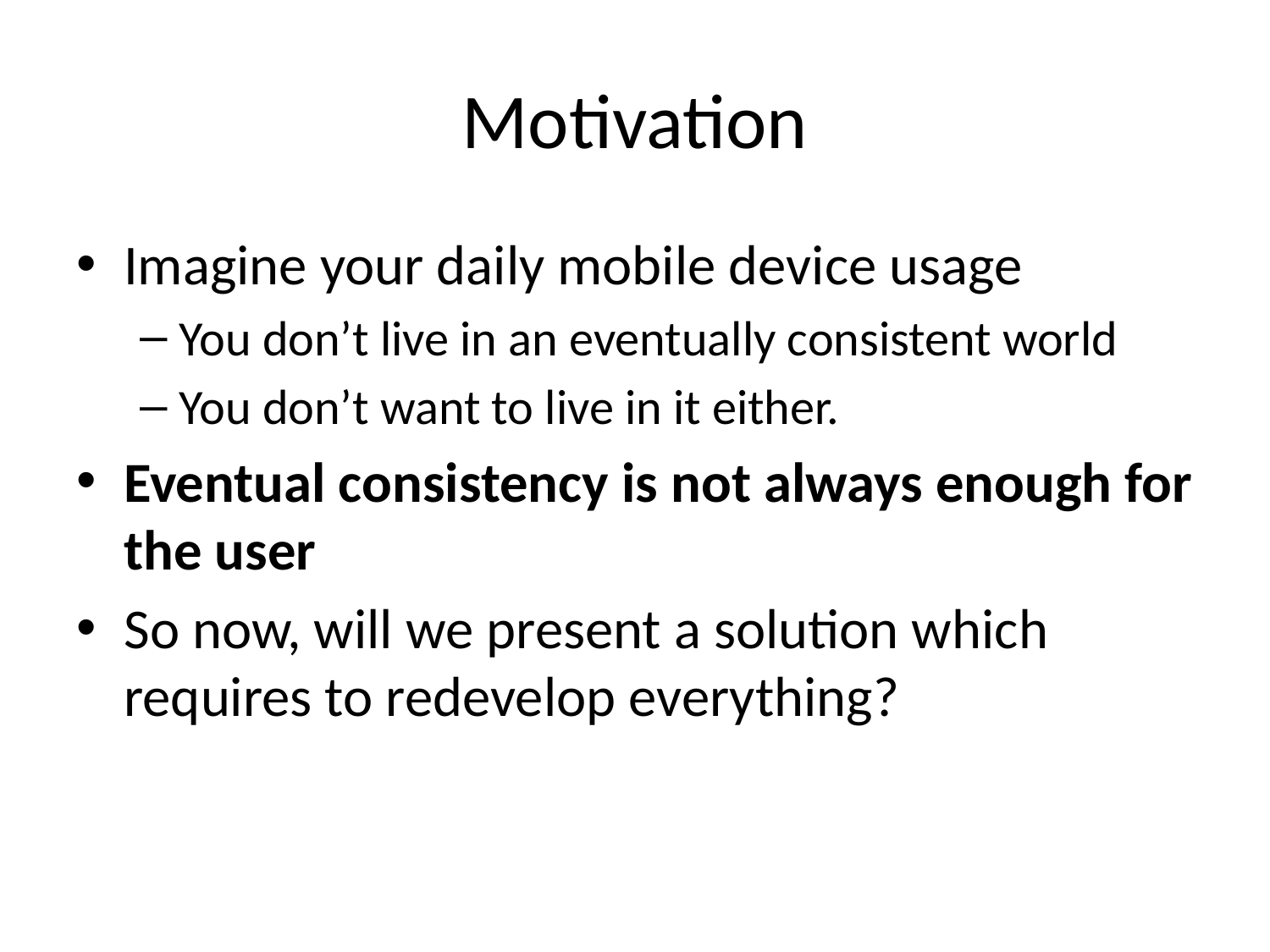

# Motivation
Imagine your daily mobile device usage
You don’t live in an eventually consistent world
You don’t want to live in it either.
Eventual consistency is not always enough for the user
So now, will we present a solution which requires to redevelop everything?